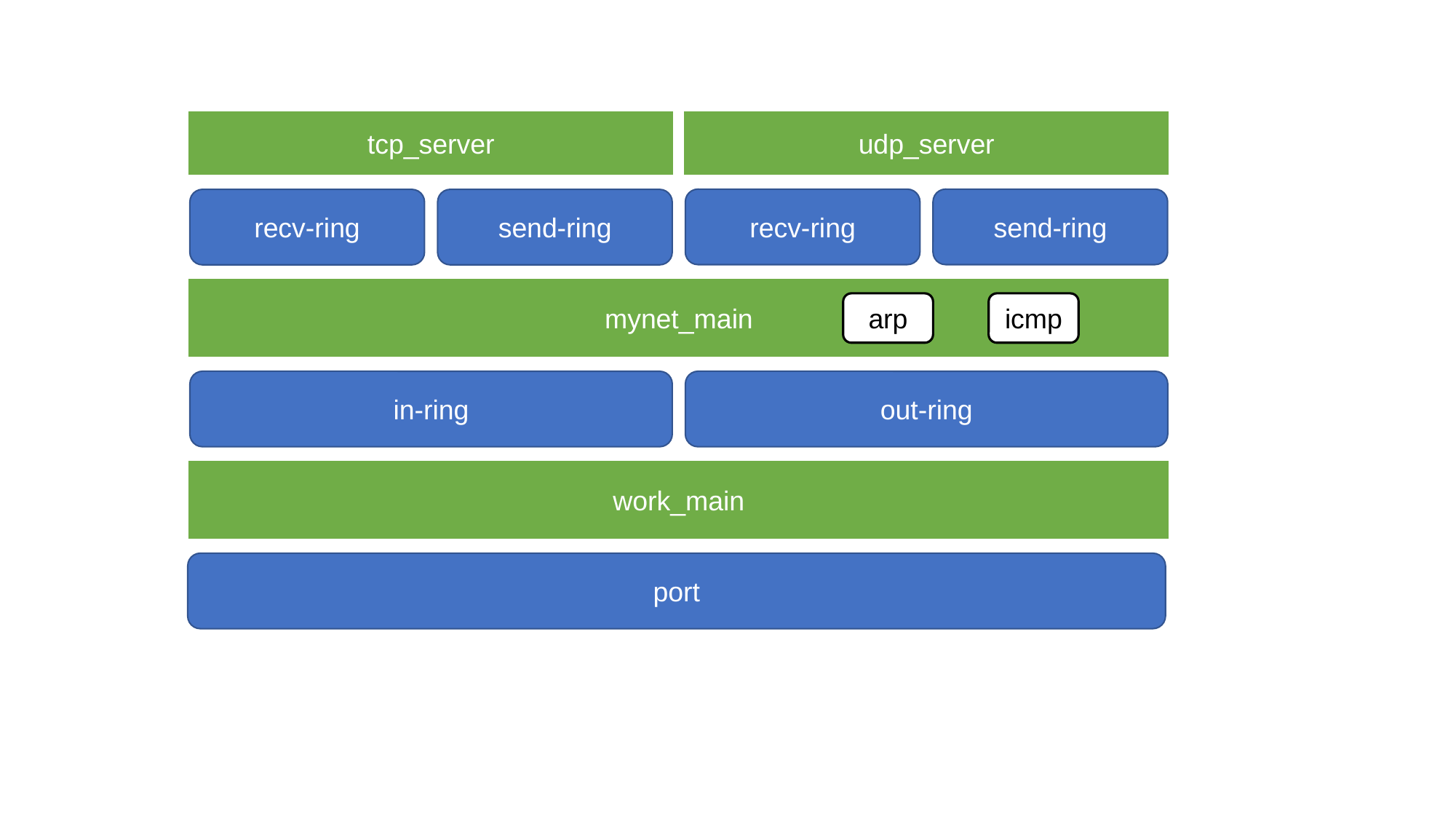

udp_server
tcp_server
recv-ring
send-ring
send-ring
recv-ring
mynet_main
arp
icmp
in-ring
out-ring
work_main
port